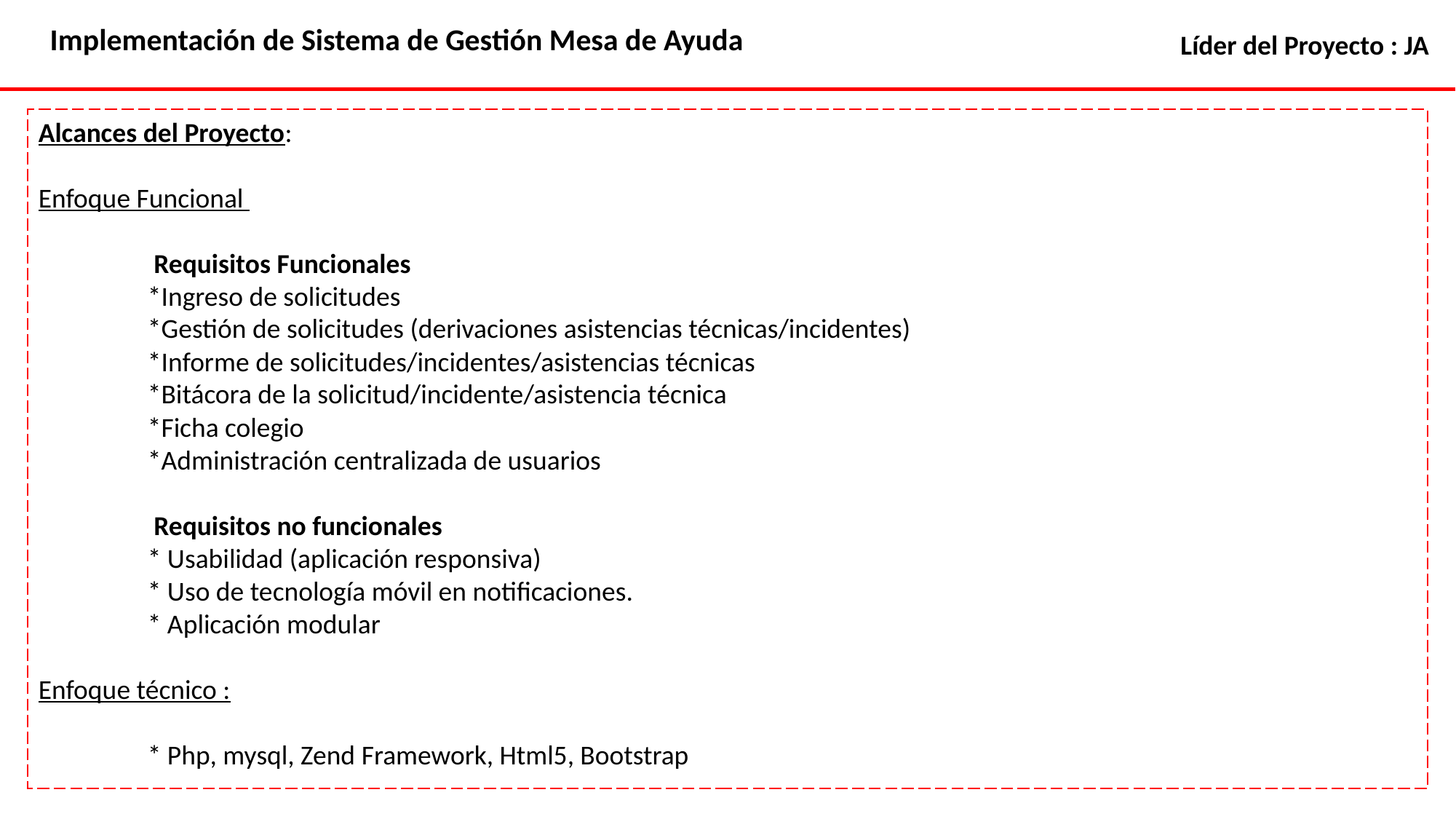

Implementación de Sistema de Gestión Mesa de Ayuda
Líder del Proyecto : JA
Alcances del Proyecto:

Enfoque Funcional

	 Requisitos Funcionales
	*Ingreso de solicitudes
 	*Gestión de solicitudes (derivaciones asistencias técnicas/incidentes)
	*Informe de solicitudes/incidentes/asistencias técnicas
	*Bitácora de la solicitud/incidente/asistencia técnica
	*Ficha colegio
  	*Administración centralizada de usuarios

	 Requisitos no funcionales
	* Usabilidad (aplicación responsiva)
	* Uso de tecnología móvil en notificaciones.
	* Aplicación modular

Enfoque técnico :

	* Php, mysql, Zend Framework, Html5, Bootstrap